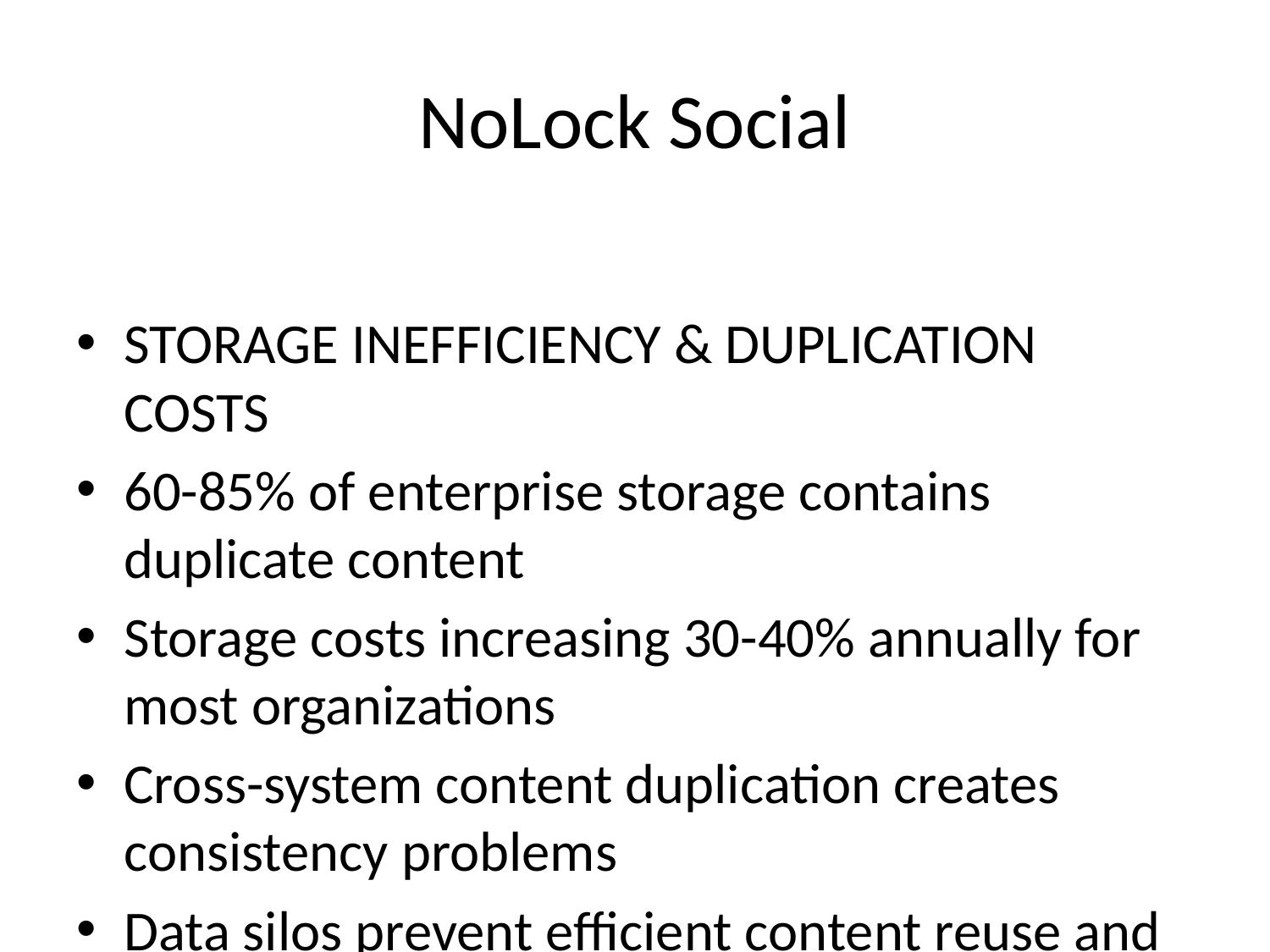

# NoLock Social

STORAGE INEFFICIENCY & DUPLICATION COSTS
60-85% of enterprise storage contains duplicate content
Storage costs increasing 30-40% annually for most organizations
Cross-system content duplication creates consistency problems
Data silos prevent efficient content reuse and verification
Hidden costs: backup, synchronization, and management overhead